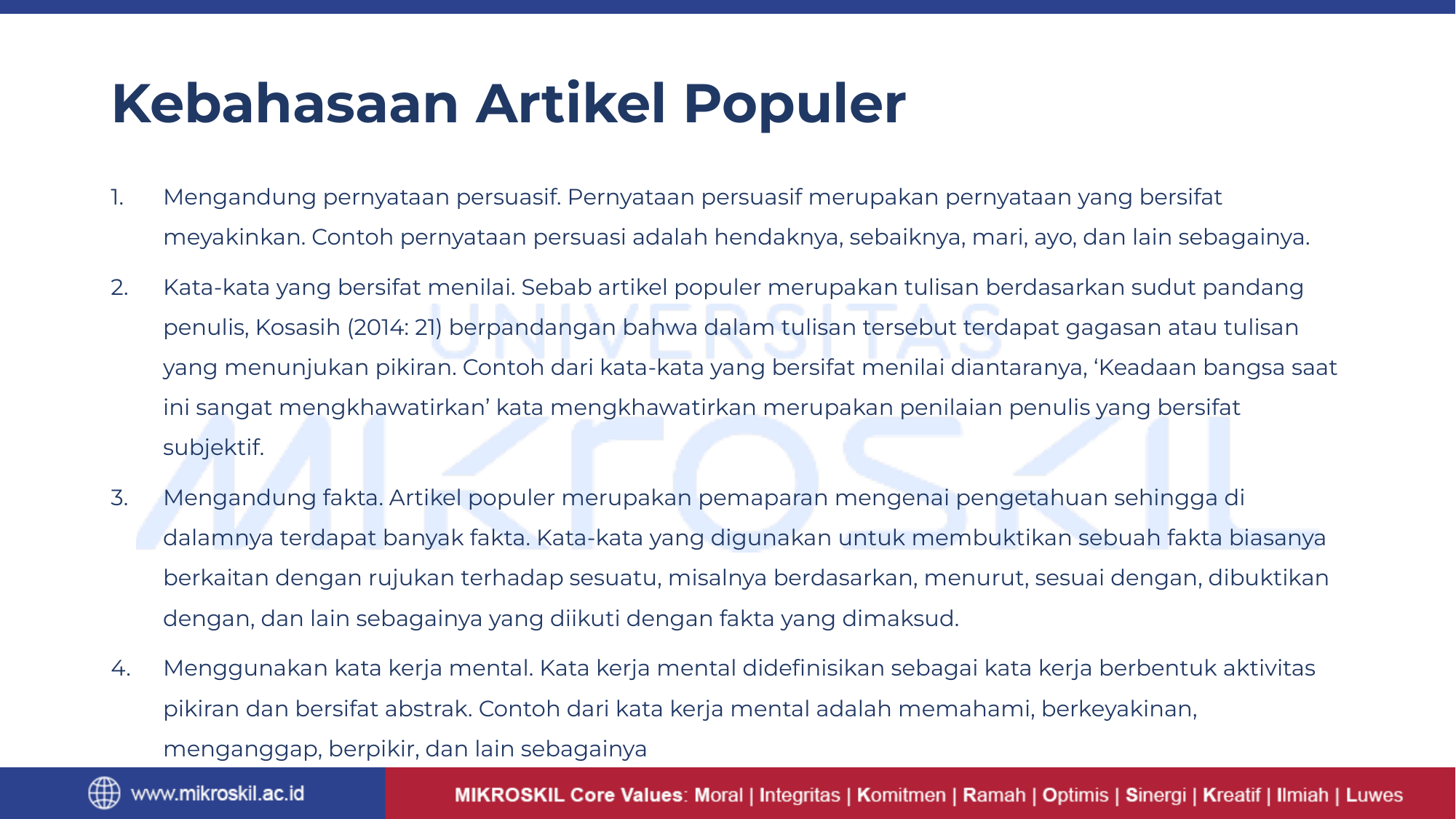

# Kebahasaan Artikel Populer
Mengandung pernyataan persuasif. Pernyataan persuasif merupakan pernyataan yang bersifat meyakinkan. Contoh pernyataan persuasi adalah hendaknya, sebaiknya, mari, ayo, dan lain sebagainya.
Kata-kata yang bersifat menilai. Sebab artikel populer merupakan tulisan berdasarkan sudut pandang penulis, Kosasih (2014: 21) berpandangan bahwa dalam tulisan tersebut terdapat gagasan atau tulisan yang menunjukan pikiran. Contoh dari kata-kata yang bersifat menilai diantaranya, ‘Keadaan bangsa saat ini sangat mengkhawatirkan’ kata mengkhawatirkan merupakan penilaian penulis yang bersifat subjektif.
Mengandung fakta. Artikel populer merupakan pemaparan mengenai pengetahuan sehingga di dalamnya terdapat banyak fakta. Kata-kata yang digunakan untuk membuktikan sebuah fakta biasanya berkaitan dengan rujukan terhadap sesuatu, misalnya berdasarkan, menurut, sesuai dengan, dibuktikan dengan, dan lain sebagainya yang diikuti dengan fakta yang dimaksud.
Menggunakan kata kerja mental. Kata kerja mental didefinisikan sebagai kata kerja berbentuk aktivitas pikiran dan bersifat abstrak. Contoh dari kata kerja mental adalah memahami, berkeyakinan, menganggap, berpikir, dan lain sebagainya